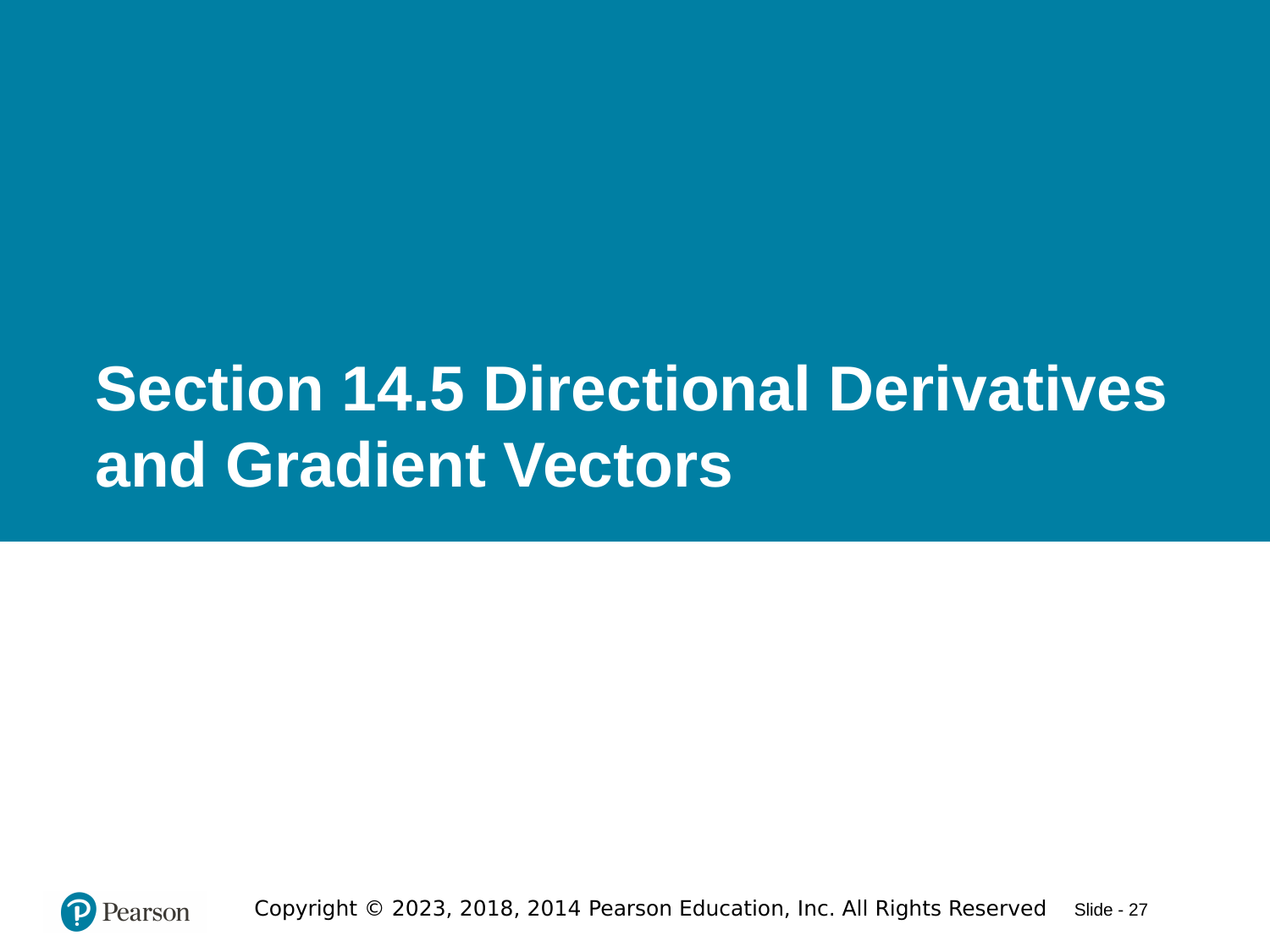

# Section 14.5 Directional Derivatives and Gradient Vectors